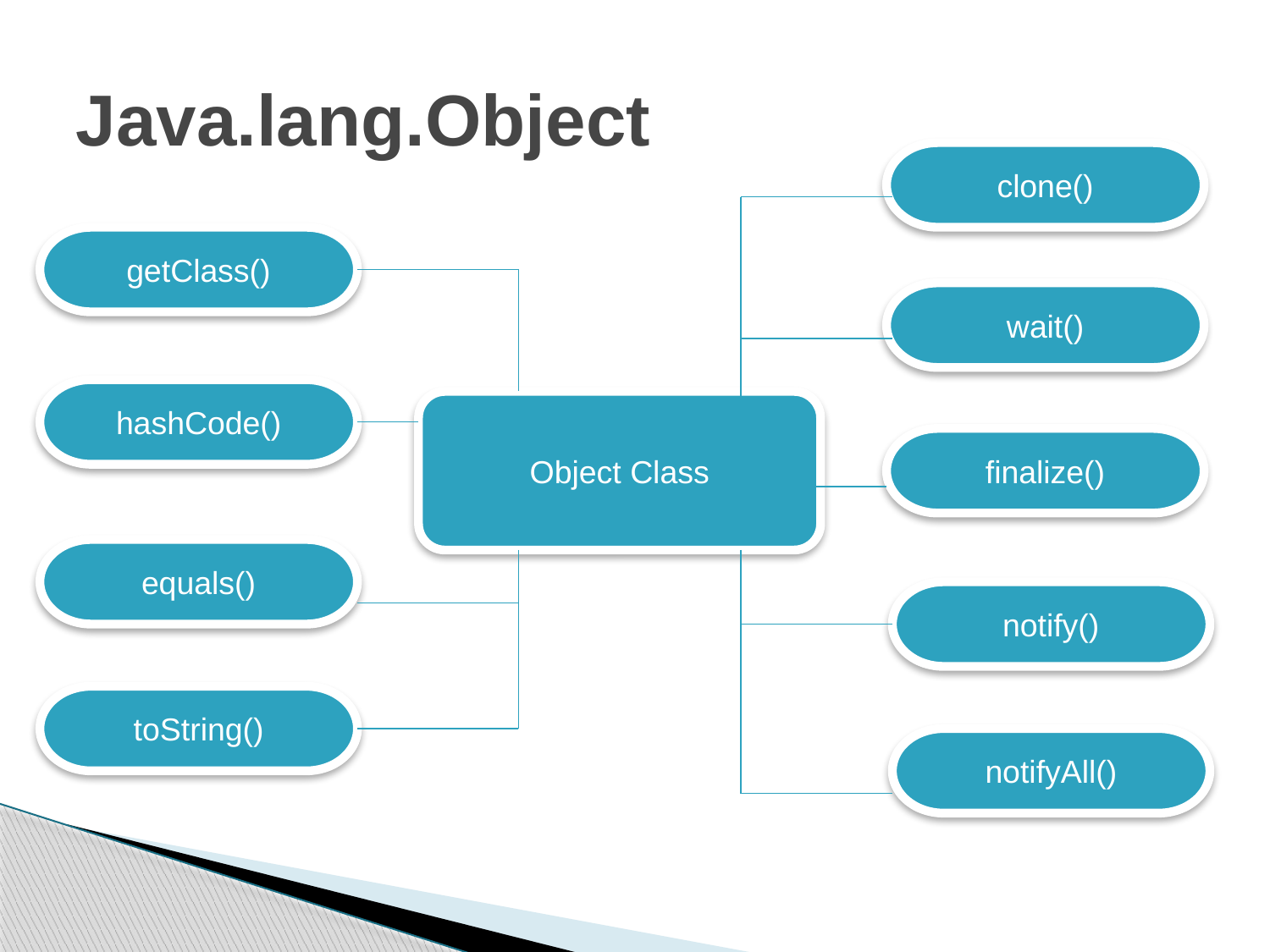

# Java.lang.Object
clone()
getClass()
wait()
hashCode()
Object Class
finalize()
equals()
notify()
toString()
notifyAll()